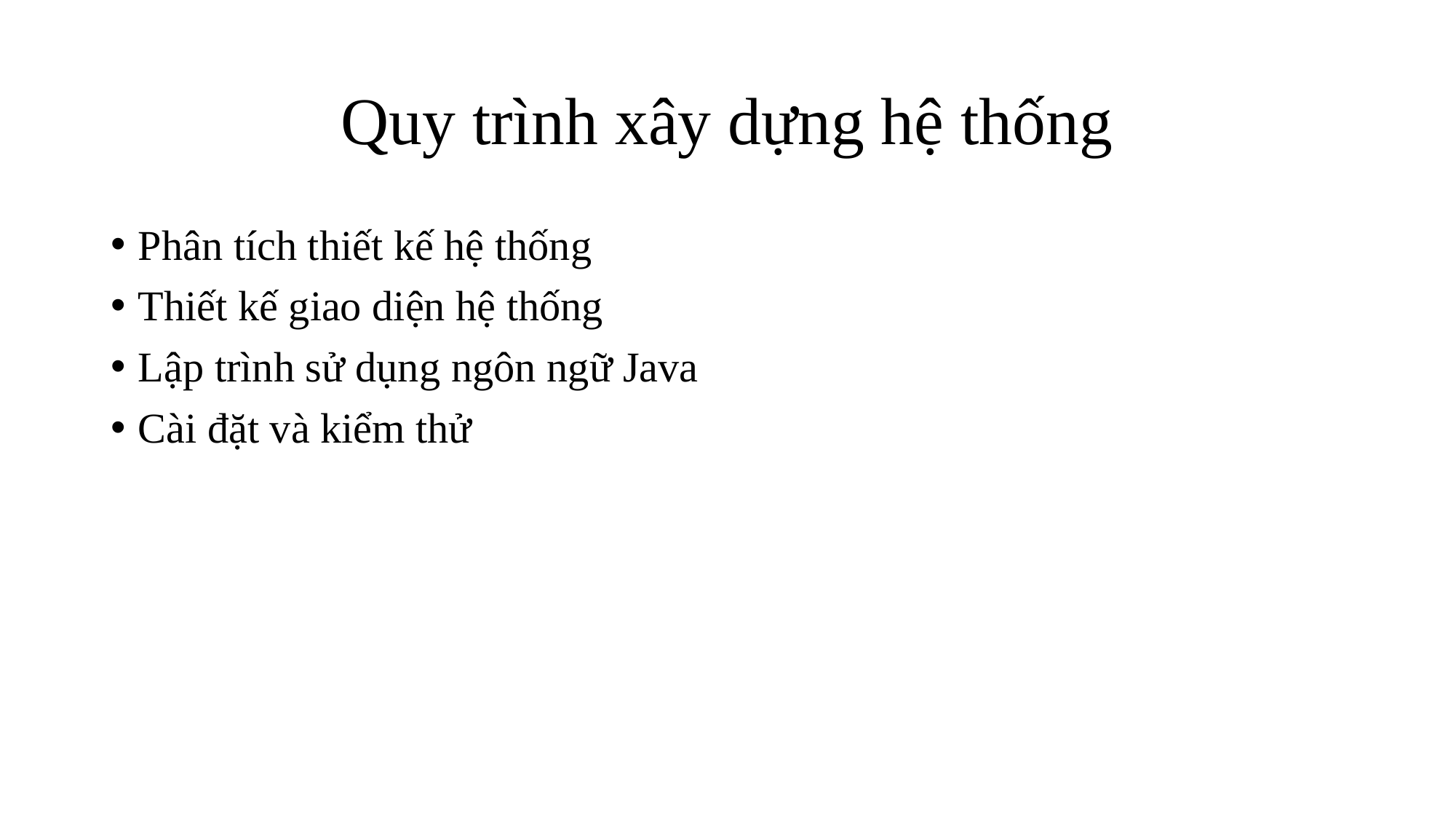

# Quy trình xây dựng hệ thống
Phân tích thiết kế hệ thống
Thiết kế giao diện hệ thống
Lập trình sử dụng ngôn ngữ Java
Cài đặt và kiểm thử